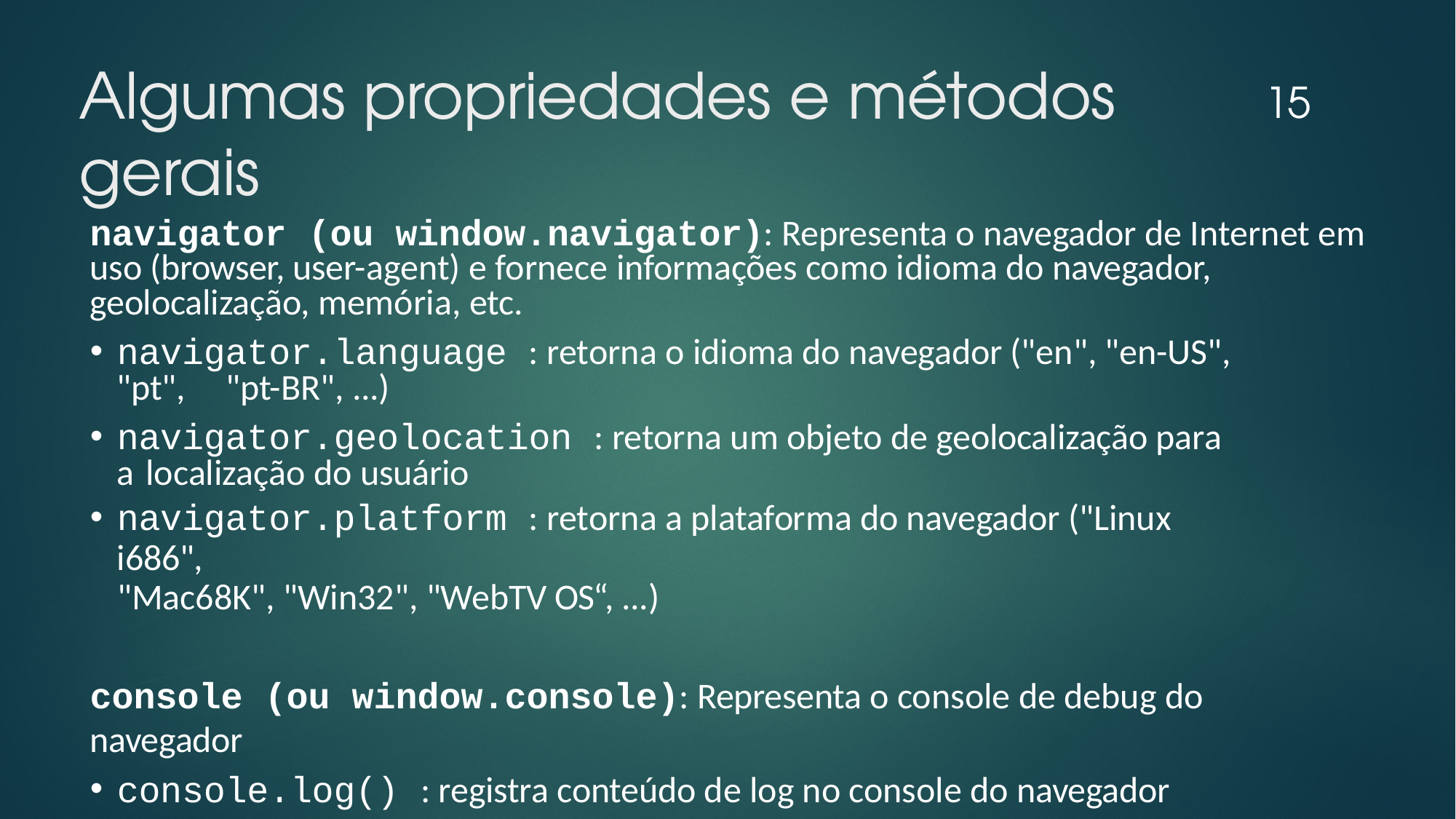

15
# Algumas propriedades e métodos gerais
navigator (ou window.navigator): Representa o navegador de Internet em uso (browser, user-agent) e fornece informações como idioma do navegador, geolocalização, memória, etc.
navigator.language : retorna o idioma do navegador ("en", "en-US", "pt", 	"pt-BR", ...)
navigator.geolocation : retorna um objeto de geolocalização para a 	localização do usuário
navigator.platform : retorna a plataforma do navegador ("Linux i686",
"Mac68K", "Win32", "WebTV OS“, ...)

console (ou window.console): Representa o console de debug do navegador
console.log() : registra conteúdo de log no console do navegador